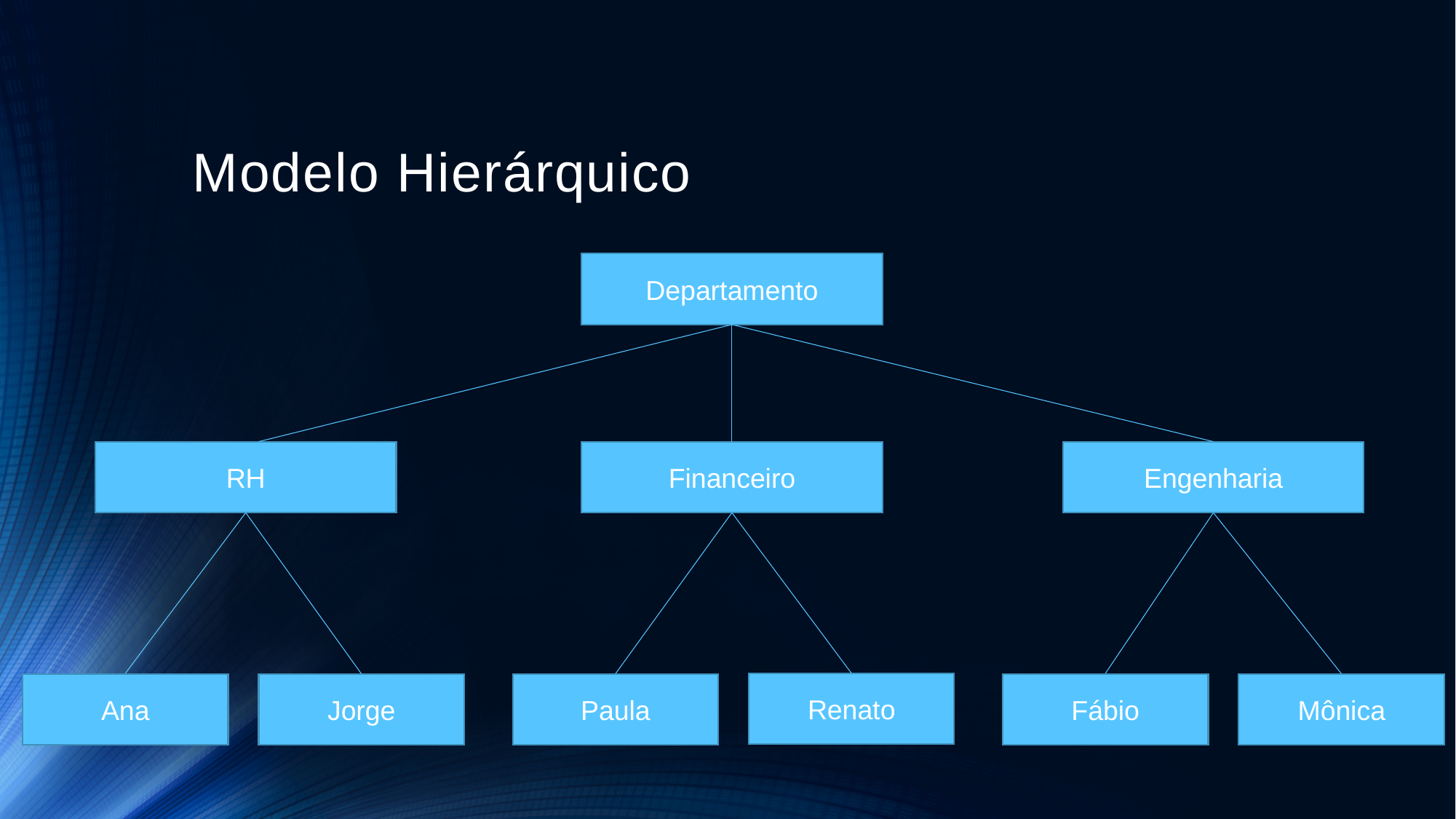

# Modelo Hierárquico
Departamento
RH
Financeiro
Engenharia
Renato
Paula
Ana
Jorge
Fábio
Mônica